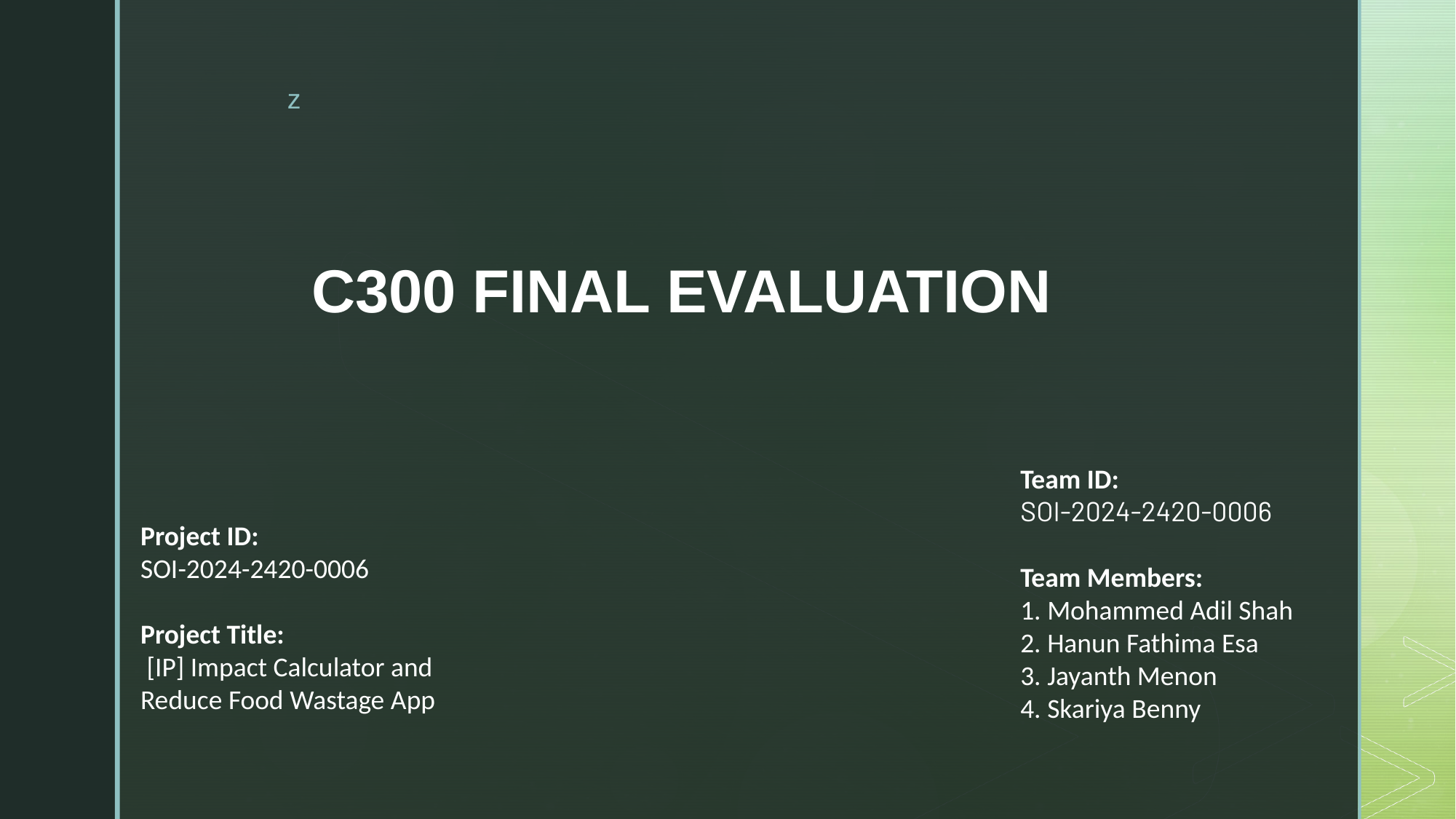

# C300 FINAL EVALUATION
Team ID:
SOI-2024-2420-0006

Team Members:
1. Mohammed Adil Shah
2. Hanun Fathima Esa
3. Jayanth Menon
4. Skariya Benny
Project ID:
SOI-2024-2420-0006

Project Title:
 [IP] Impact Calculator and Reduce Food Wastage App